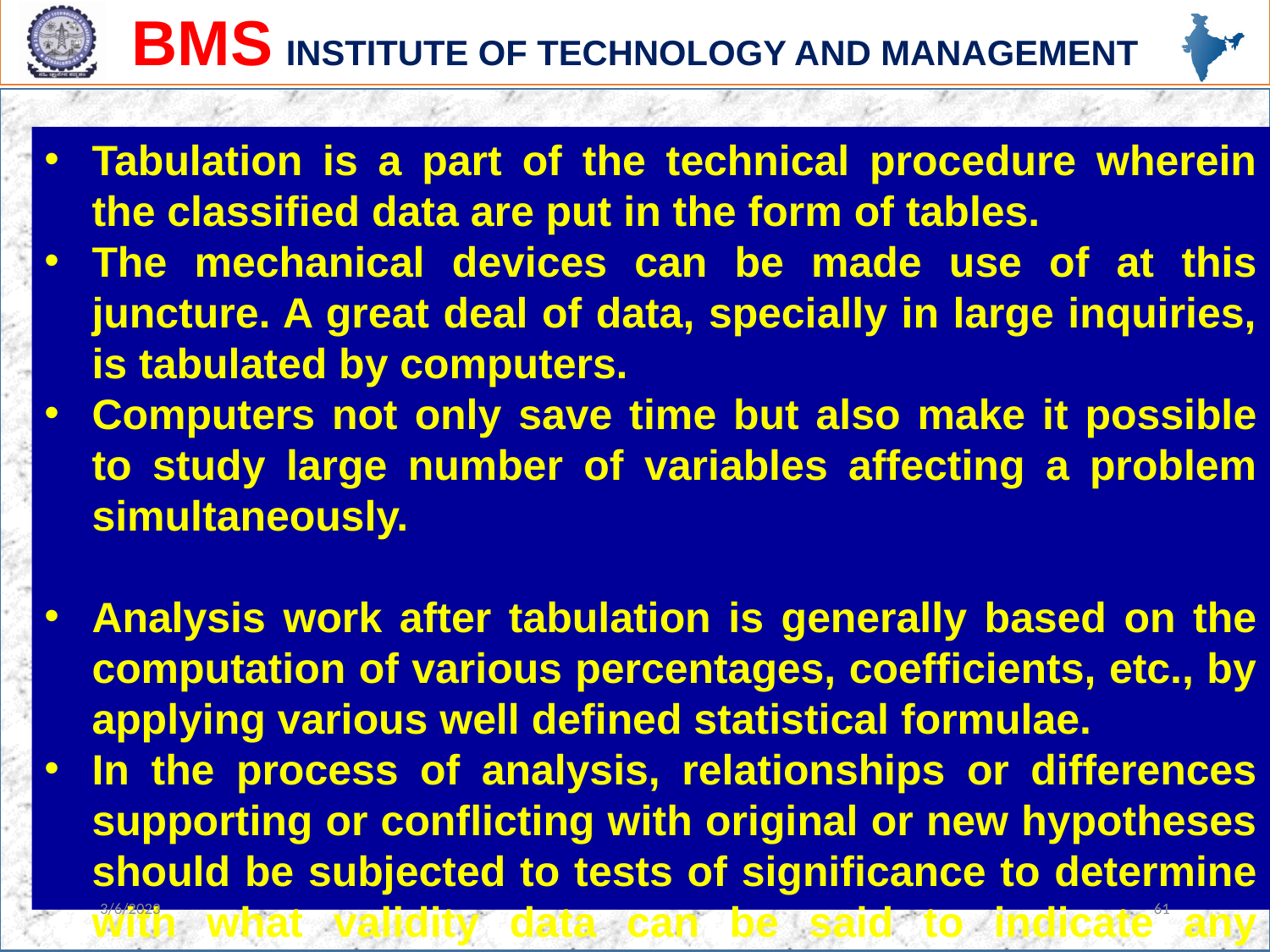

Tabulation is a part of the technical procedure wherein the classified data are put in the form of tables.
The mechanical devices can be made use of at this juncture. A great deal of data, specially in large inquiries, is tabulated by computers.
Computers not only save time but also make it possible to study large number of variables affecting a problem simultaneously.

Analysis work after tabulation is generally based on the computation of various percentages, coefficients, etc., by applying various well defined statistical formulae.
In the process of analysis, relationships or differences supporting or conflicting with original or new hypotheses should be subjected to tests of significance to determine with what validity data can be said to indicate any conclusion(s).
3/6/2023
61